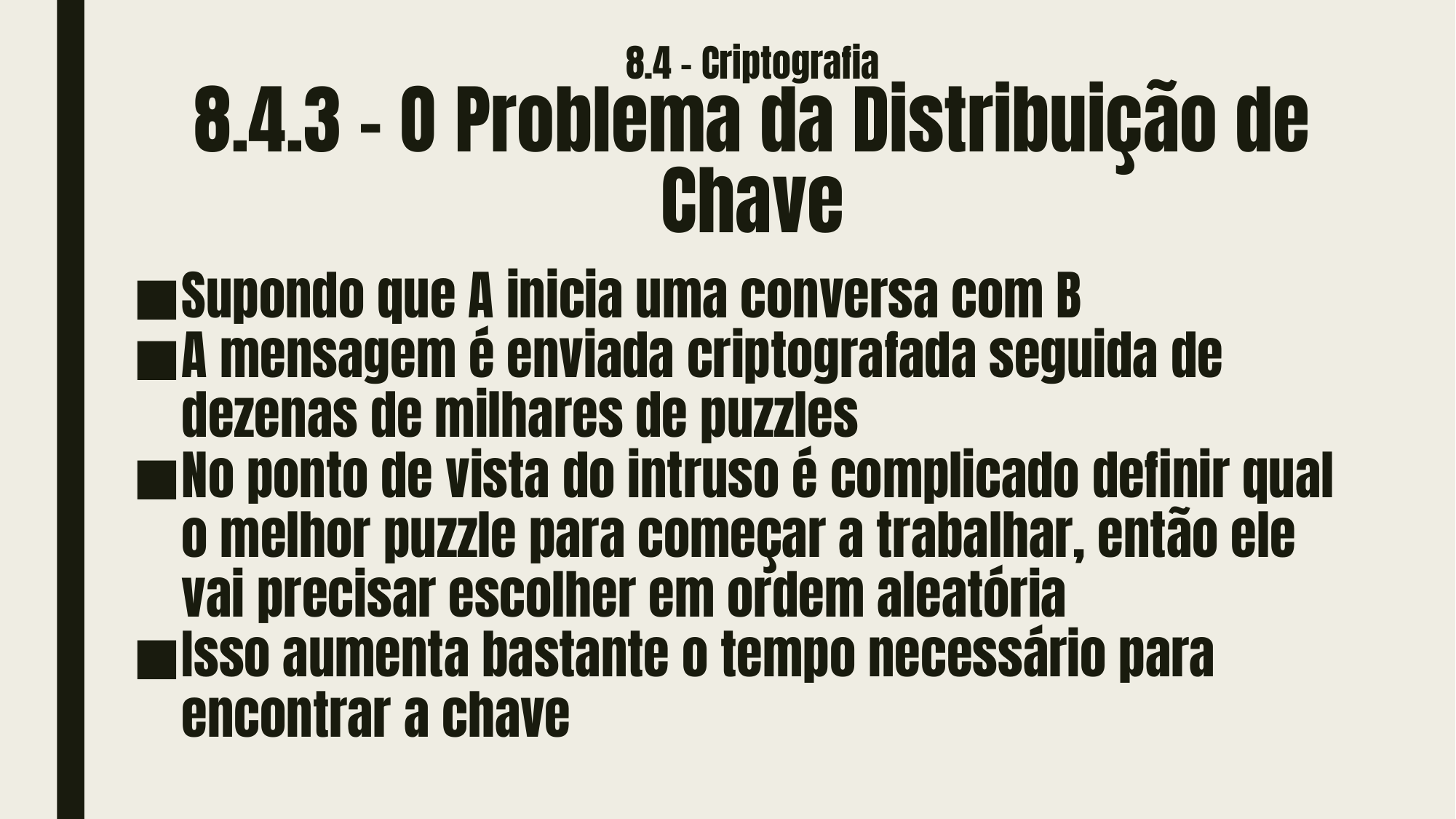

# 8.4 - Criptografia 8.4.3 - O Problema da Distribuição de Chave

Supondo que A inicia uma conversa com B
A mensagem é enviada criptografada seguida de dezenas de milhares de puzzles
No ponto de vista do intruso é complicado definir qual o melhor puzzle para começar a trabalhar, então ele vai precisar escolher em ordem aleatória
Isso aumenta bastante o tempo necessário para encontrar a chave